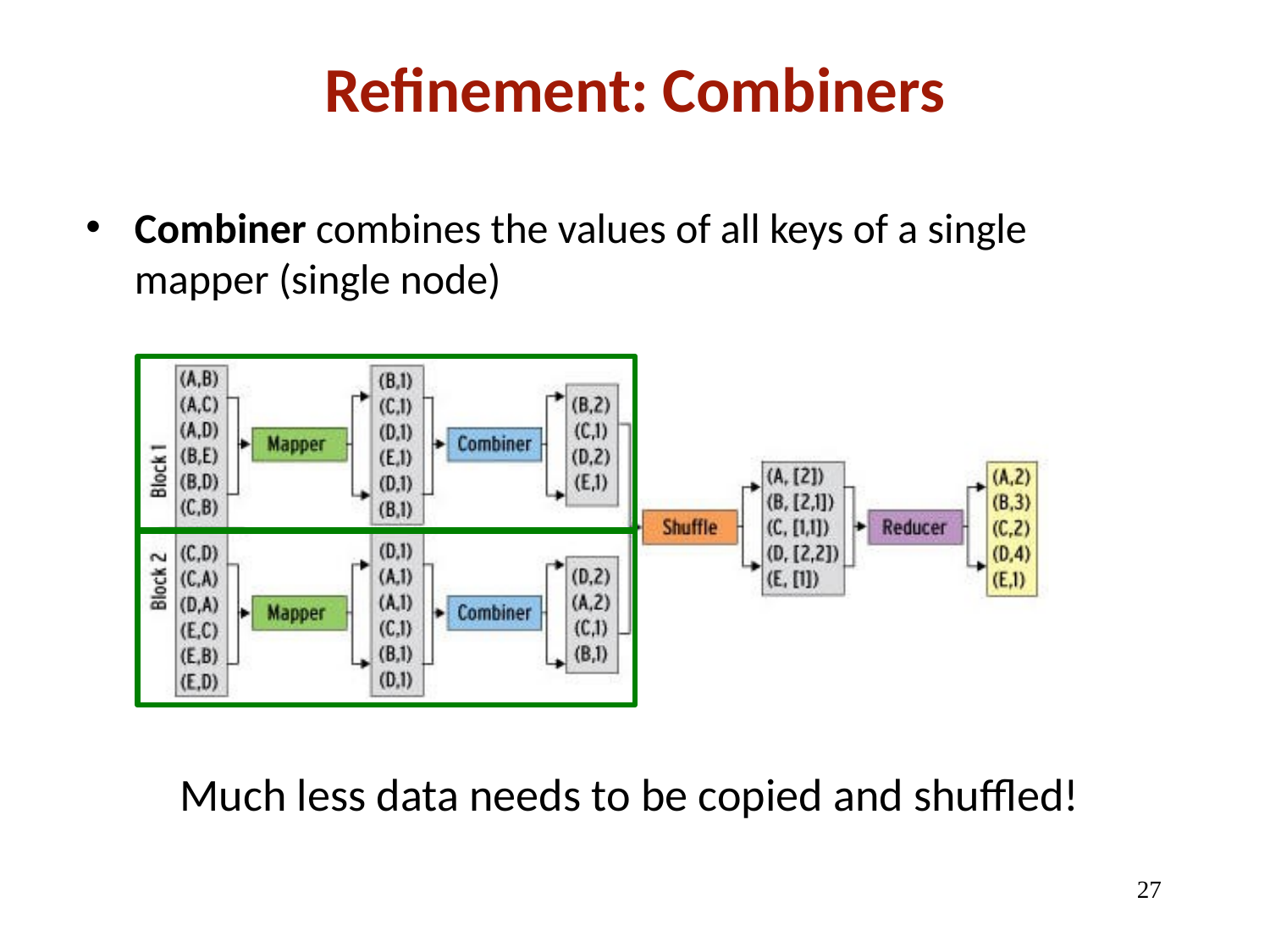

Refinement: Combiners
Combiner combines the values of all keys of a single mapper (single node)

Much less data needs to be copied and shuffled!
27